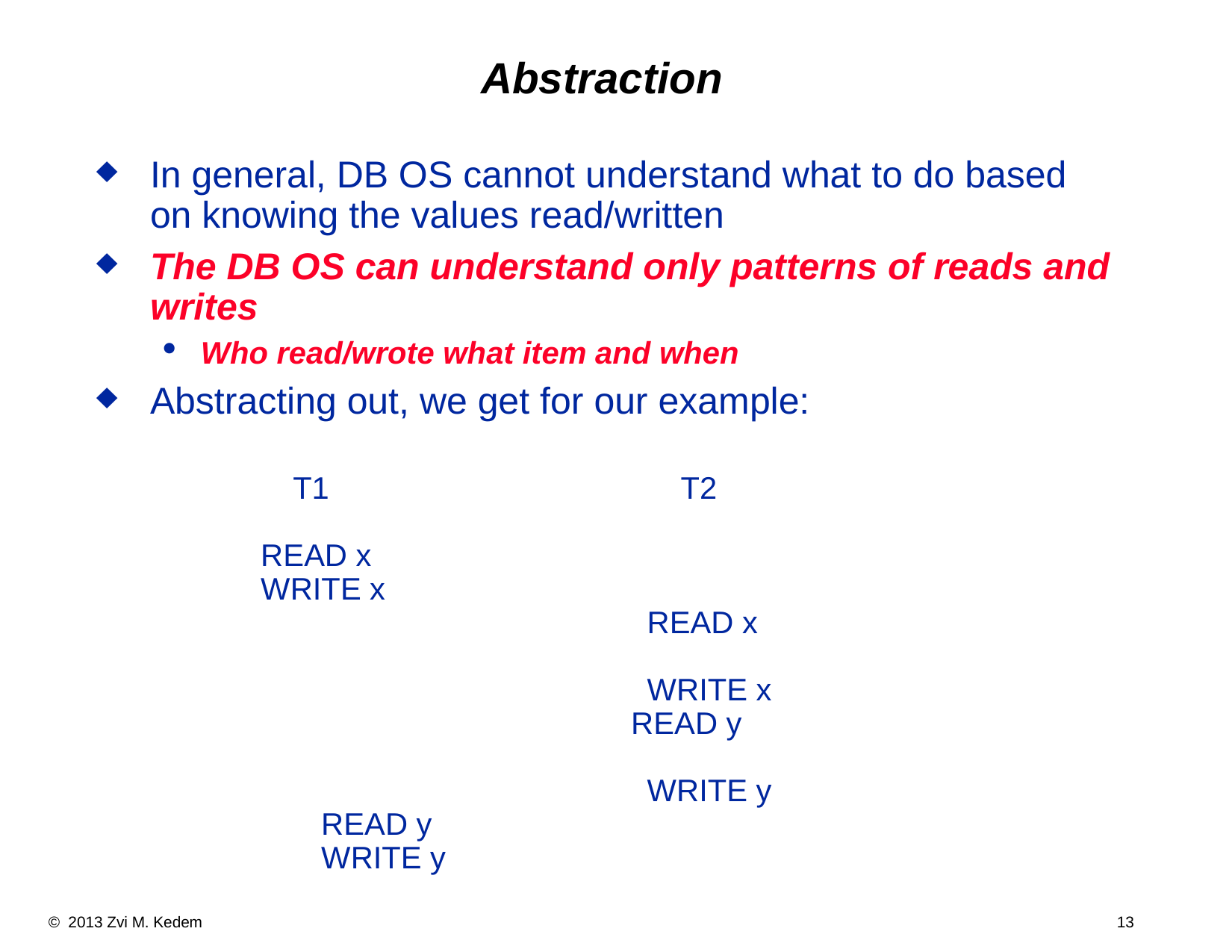

Abstraction
In general, DB OS cannot understand what to do based on knowing the values read/written
The DB OS can understand only patterns of reads and writes
Who read/wrote what item and when
Abstracting out, we get for our example:
               T1                                         T2
       READ x
       WRITE x
                                                    READ x
                                                    WRITE x
                    		           READ y
                                                    WRITE y
     	 READ y
     	 WRITE y